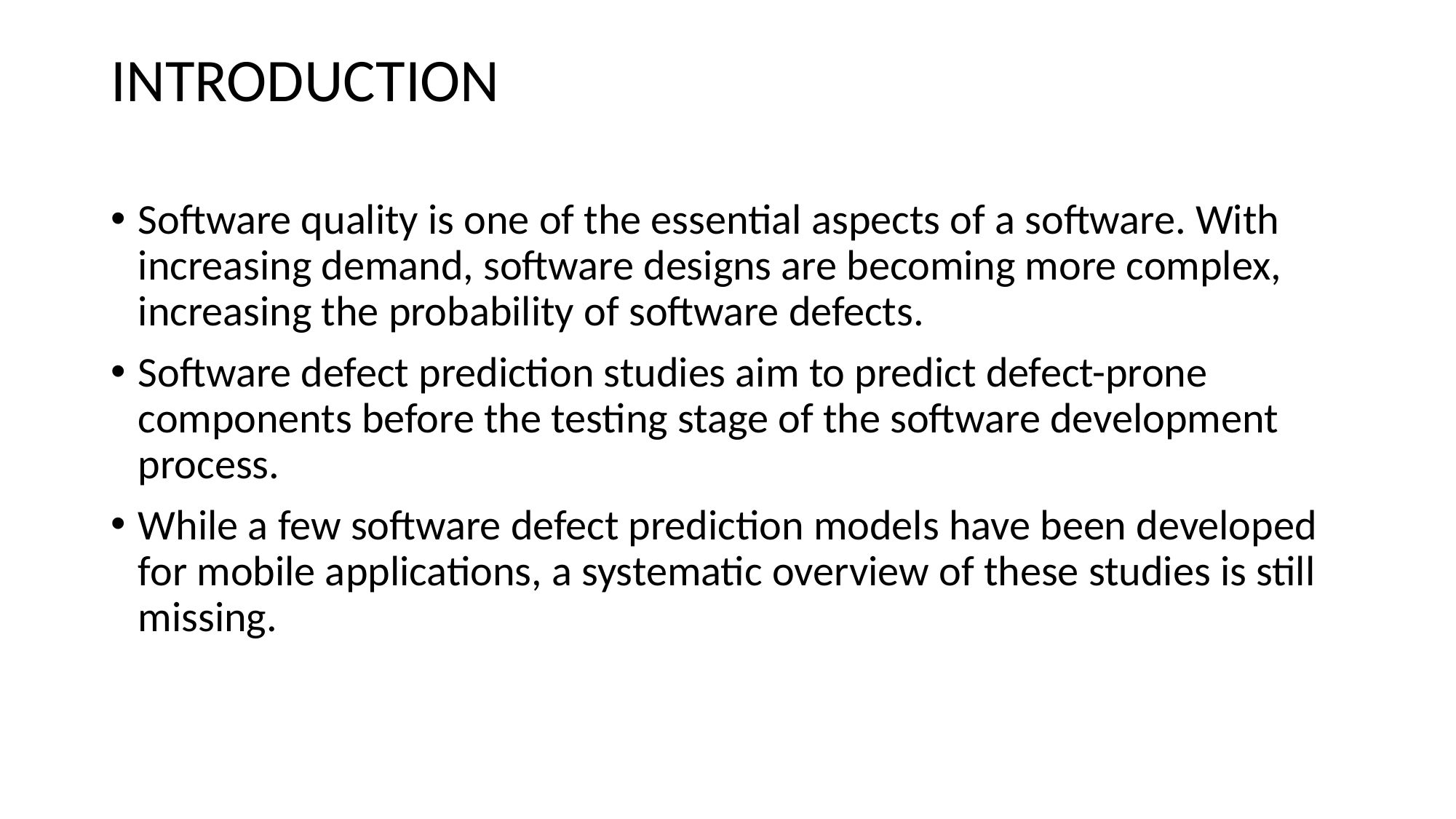

# INTRODUCTION
Software quality is one of the essential aspects of a software. With increasing demand, software designs are becoming more complex, increasing the probability of software defects.
Software defect prediction studies aim to predict defect-prone components before the testing stage of the software development process.
While a few software defect prediction models have been developed for mobile applications, a systematic overview of these studies is still missing.